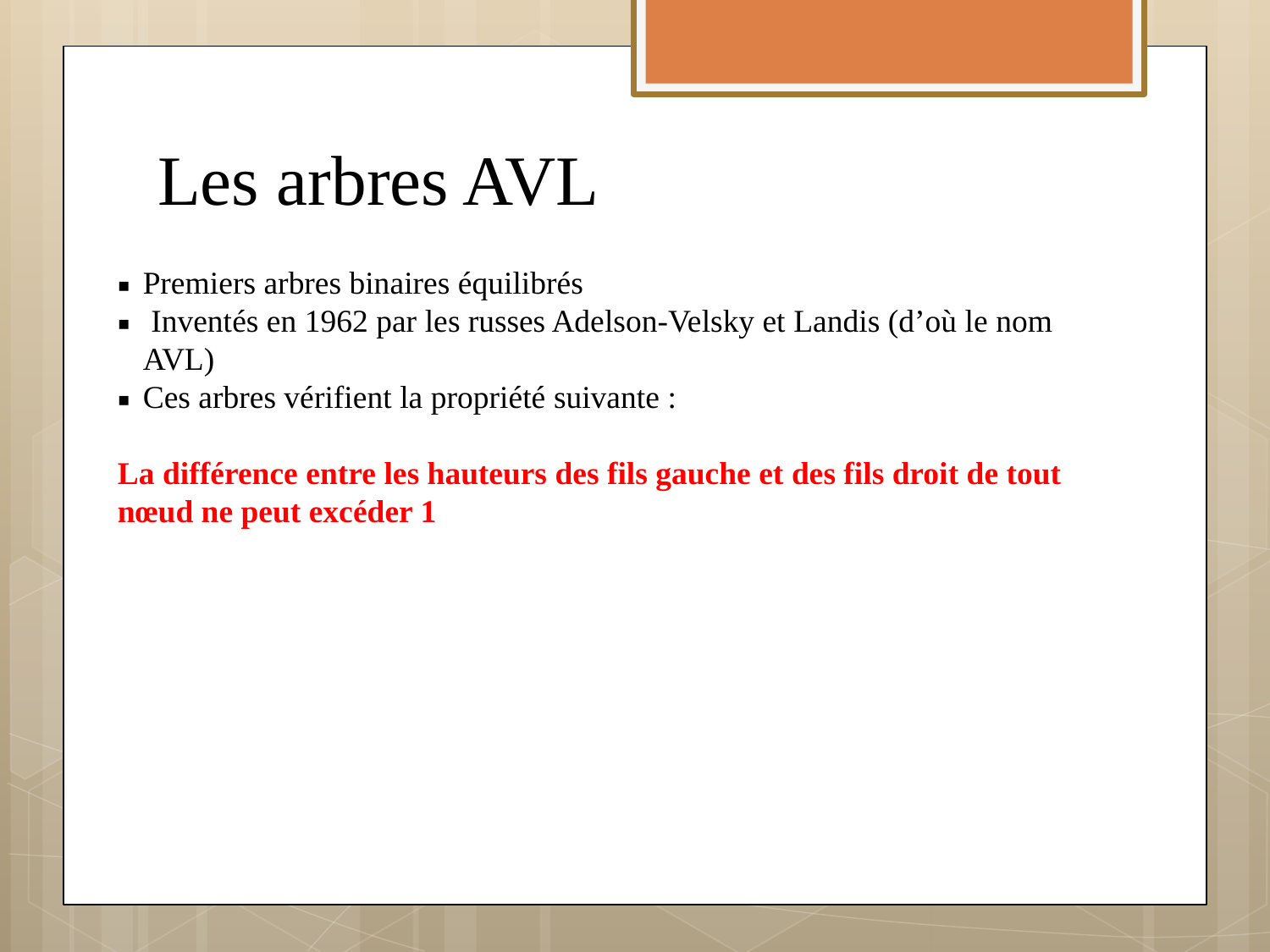

# Les arbres AVL
Premiers arbres binaires équilibrés
 Inventés en 1962 par les russes Adelson-Velsky et Landis (d’où le nom AVL)
Ces arbres vérifient la propriété suivante :

La différence entre les hauteurs des fils gauche et des fils droit de tout nœud ne peut excéder 1